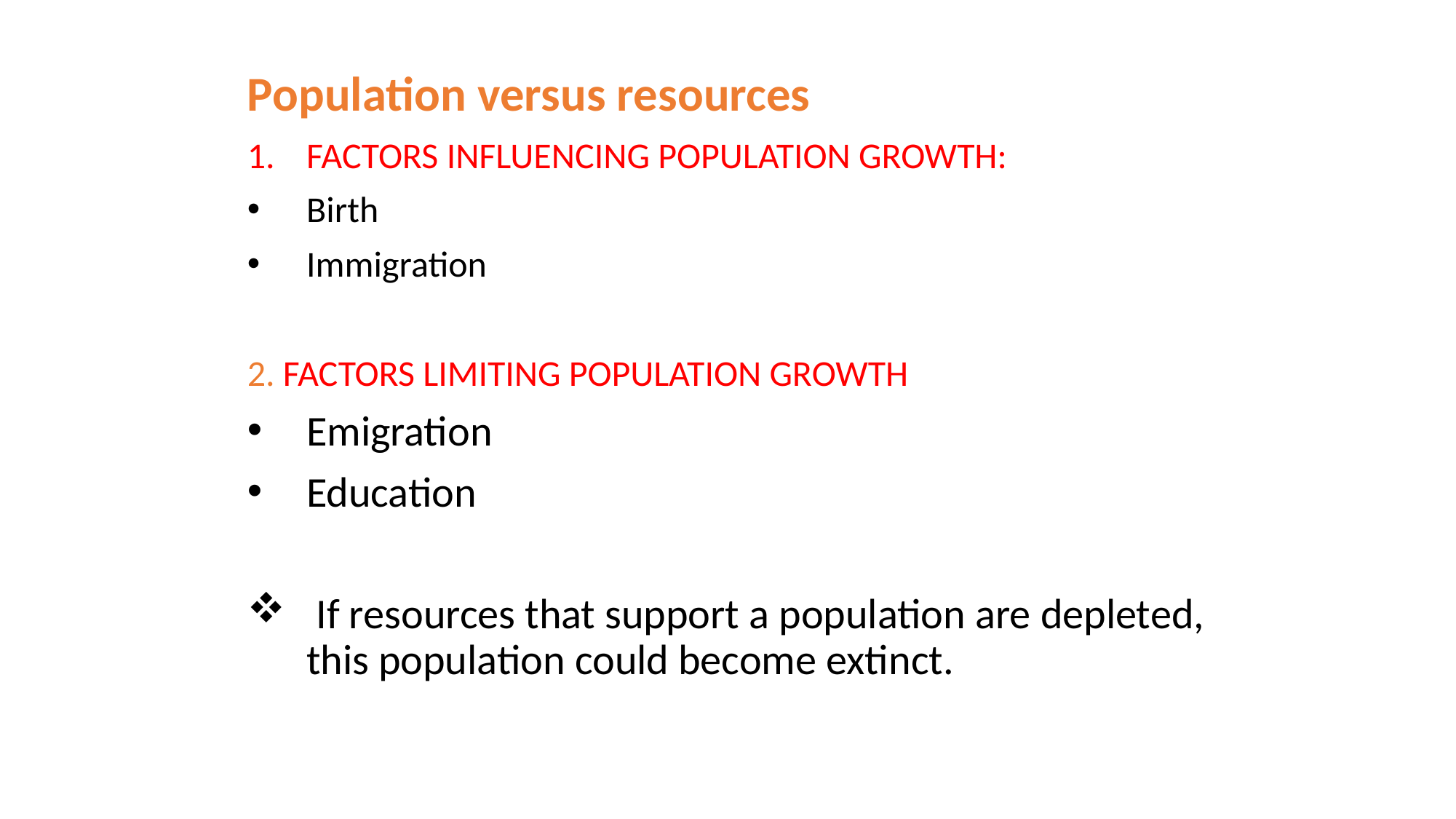

Population versus resources
FACTORS INFLUENCING POPULATION GROWTH:
Birth
Immigration

2. FACTORS LIMITING POPULATION GROWTH
Emigration
Education

 If resources that support a population are depleted, this population could become extinct.